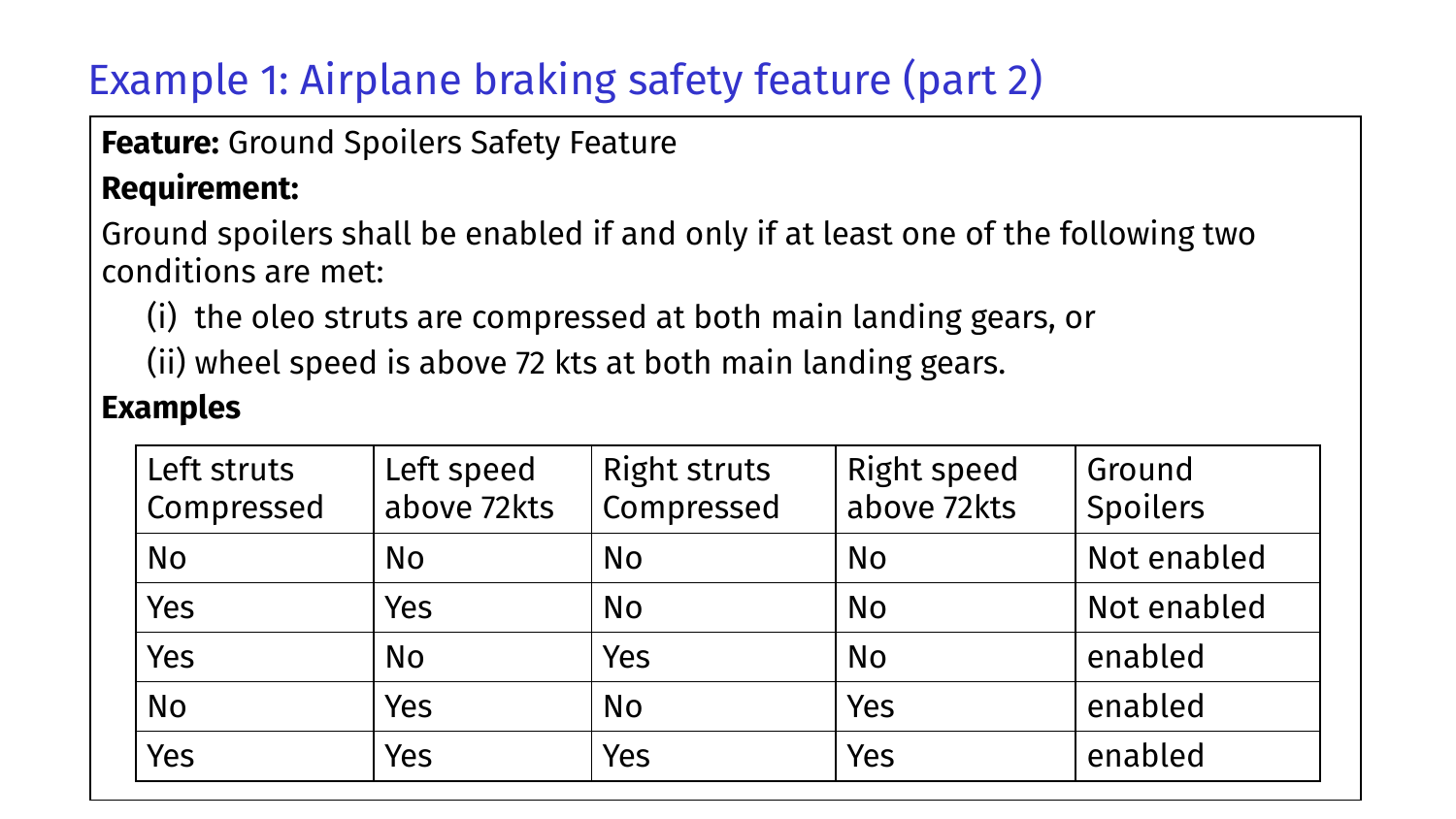

# Example 1: Airplane braking safety feature (part 2)
Feature: Ground Spoilers Safety Feature
Requirement:
Ground spoilers shall be enabled if and only if at least one of the following two conditions are met:
the oleo struts are compressed at both main landing gears, or
wheel speed is above 72 kts at both main landing gears.
Examples

| Left struts Compressed | Left speed above 72kts | Right struts Compressed | Right speed above 72kts | Ground Spoilers |
| --- | --- | --- | --- | --- |
| No | No | No | No | Not enabled |
| Yes | Yes | No | No | Not enabled |
| Yes | No | Yes | No | enabled |
| No | Yes | No | Yes | enabled |
| Yes | Yes | Yes | Yes | enabled |
7